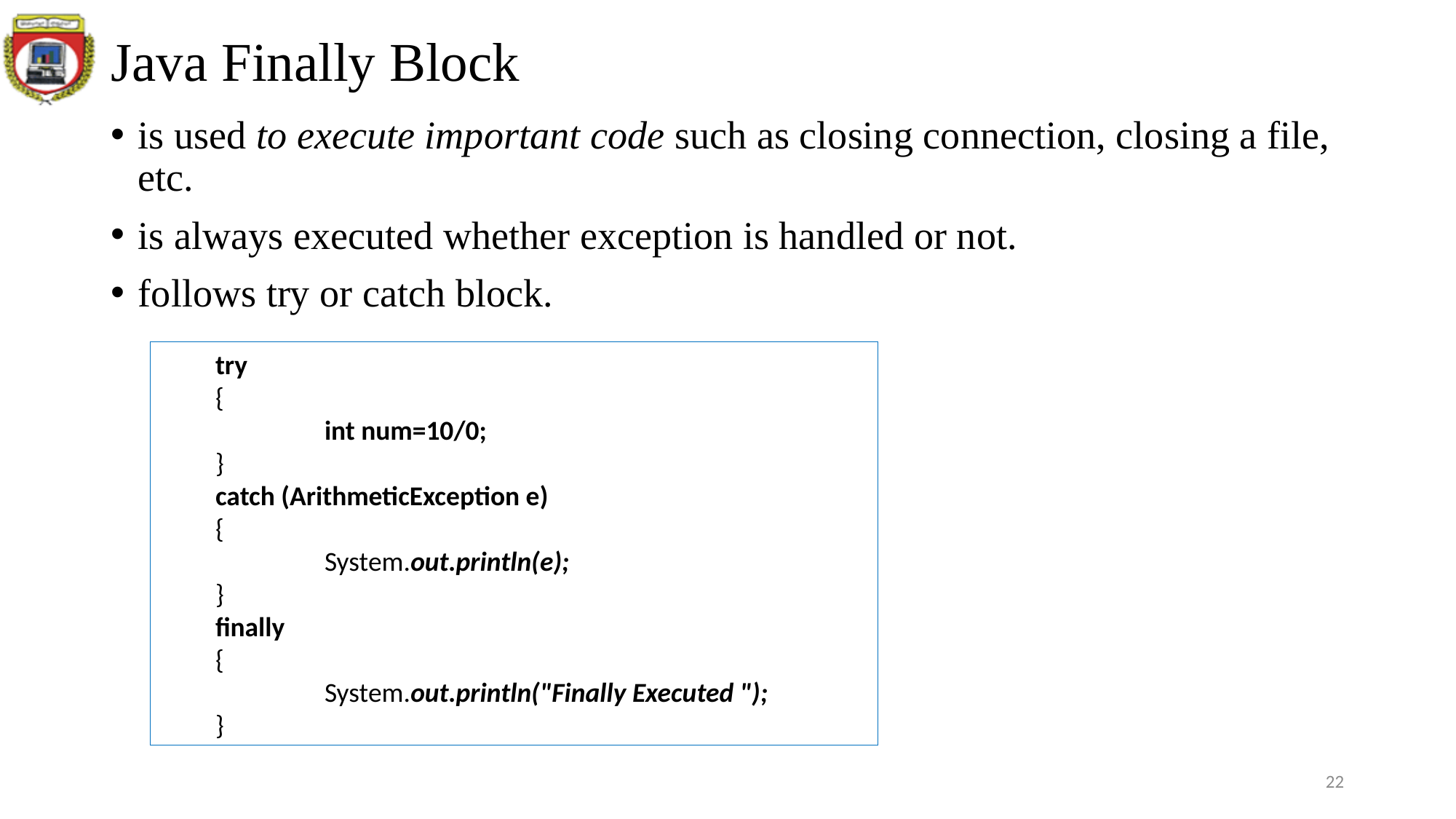

# Java Finally Block
is used to execute important code such as closing connection, closing a file, etc.
is always executed whether exception is handled or not.
follows try or catch block.
try
{
	int num=10/0;
}
catch (ArithmeticException e)
{
	System.out.println(e);
}
finally
{
	System.out.println("Finally Executed ");
}
22